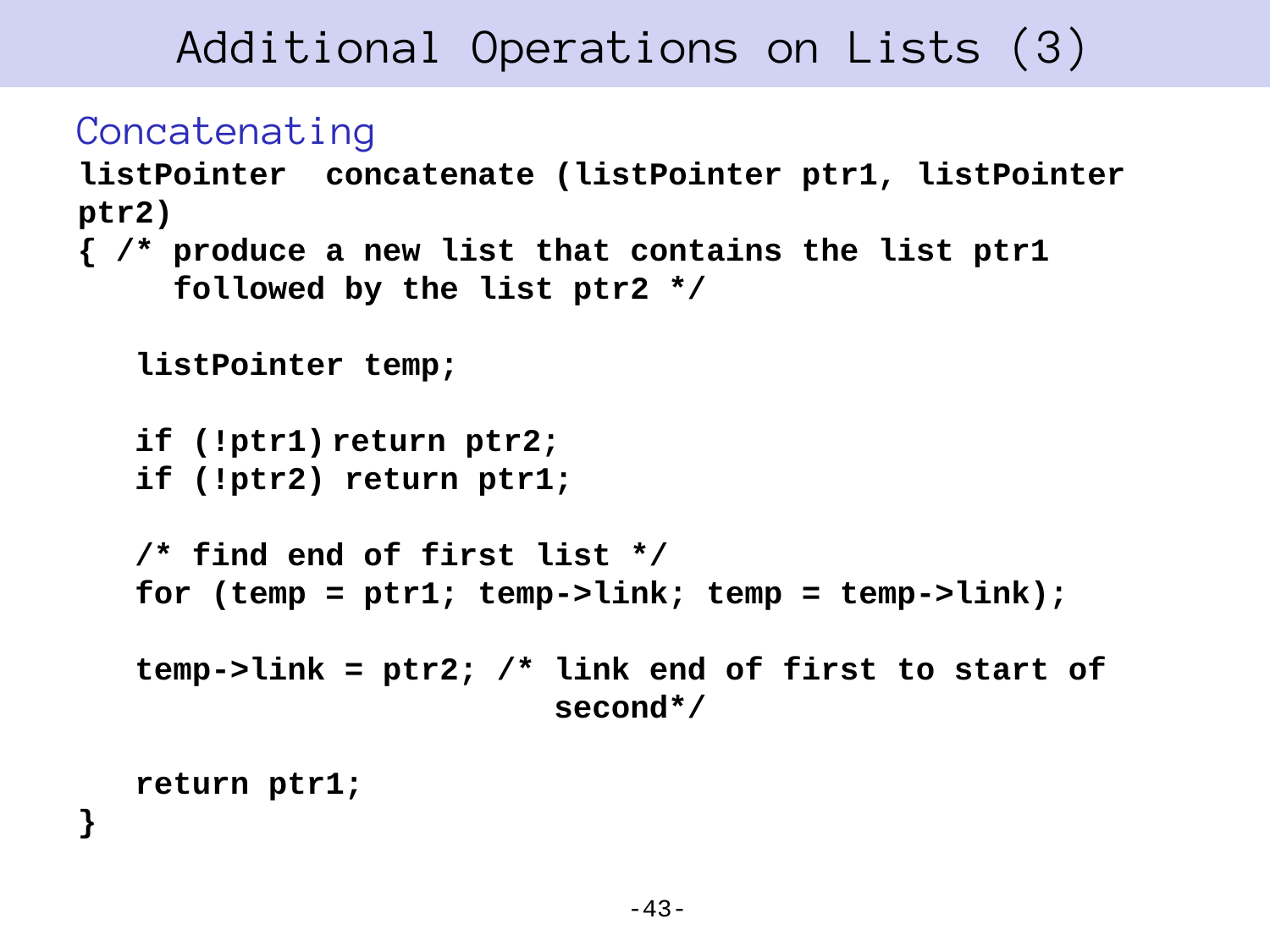

# Additional Operations on Lists (3)
Concatenating
listPointer  concatenate (listPointer ptr1, listPointer ptr2)
{ /* produce a new list that contains the list ptr1
     followed by the list ptr2 */

   listPointer temp;

   if (!ptr1)	return ptr2;
   if (!ptr2) return ptr1;

   /* find end of first list */
   for (temp = ptr1; temp->link; temp = temp->link);

   temp->link = ptr2; /* link end of first to start of
                         second*/

   return ptr1;
}
-43-